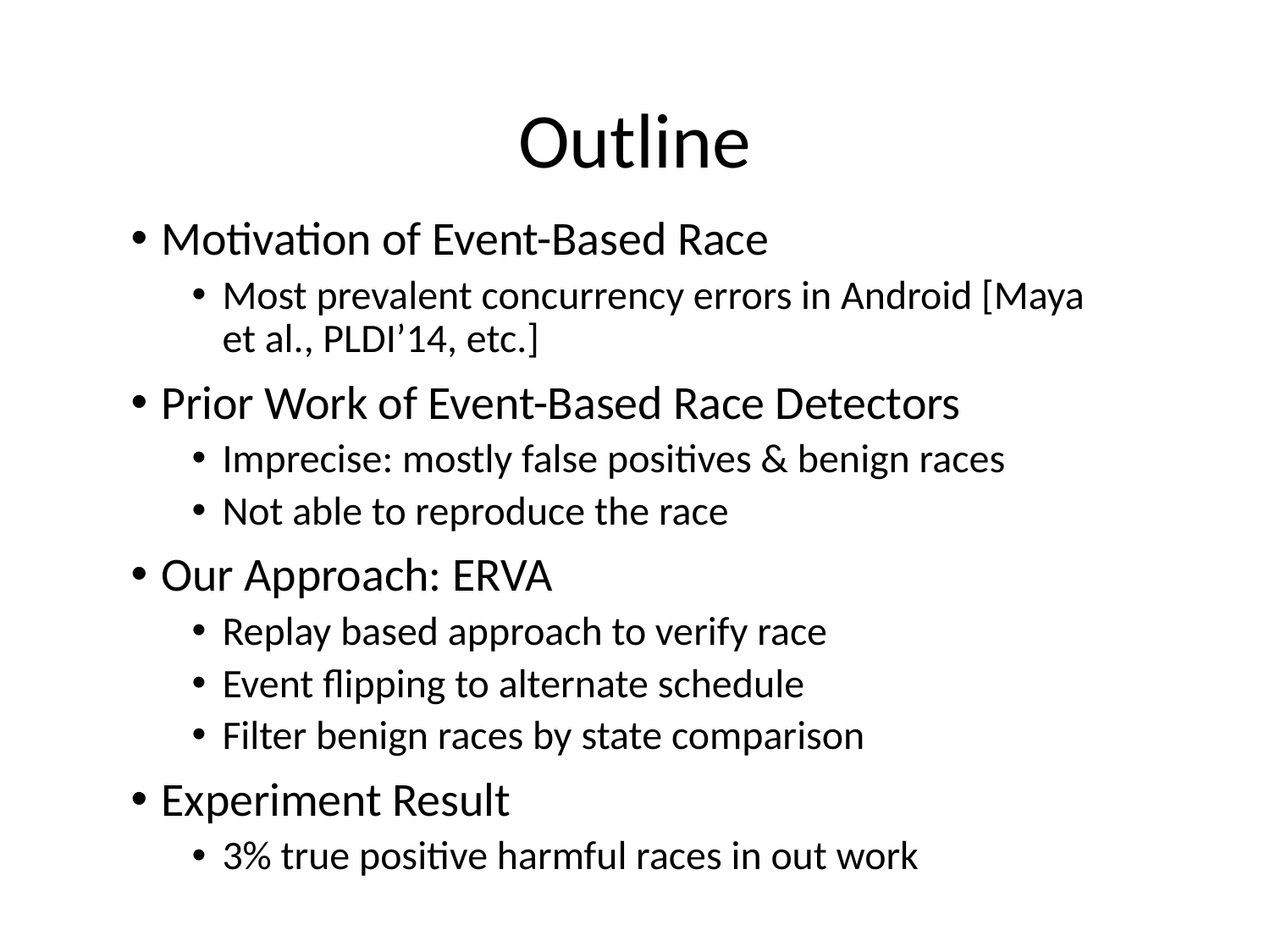

# Outline
Motivation of Event-Based Race
Most prevalent concurrency errors in Android [Maya et al., PLDI’14, etc.]
Prior Work of Event-Based Race Detectors
Imprecise: mostly false positives & benign races
Not able to reproduce the race
Our Approach: ERVA
Replay based approach to verify race
Event flipping to alternate schedule
Filter benign races by state comparison
Experiment Result
3% true positive harmful races in out work